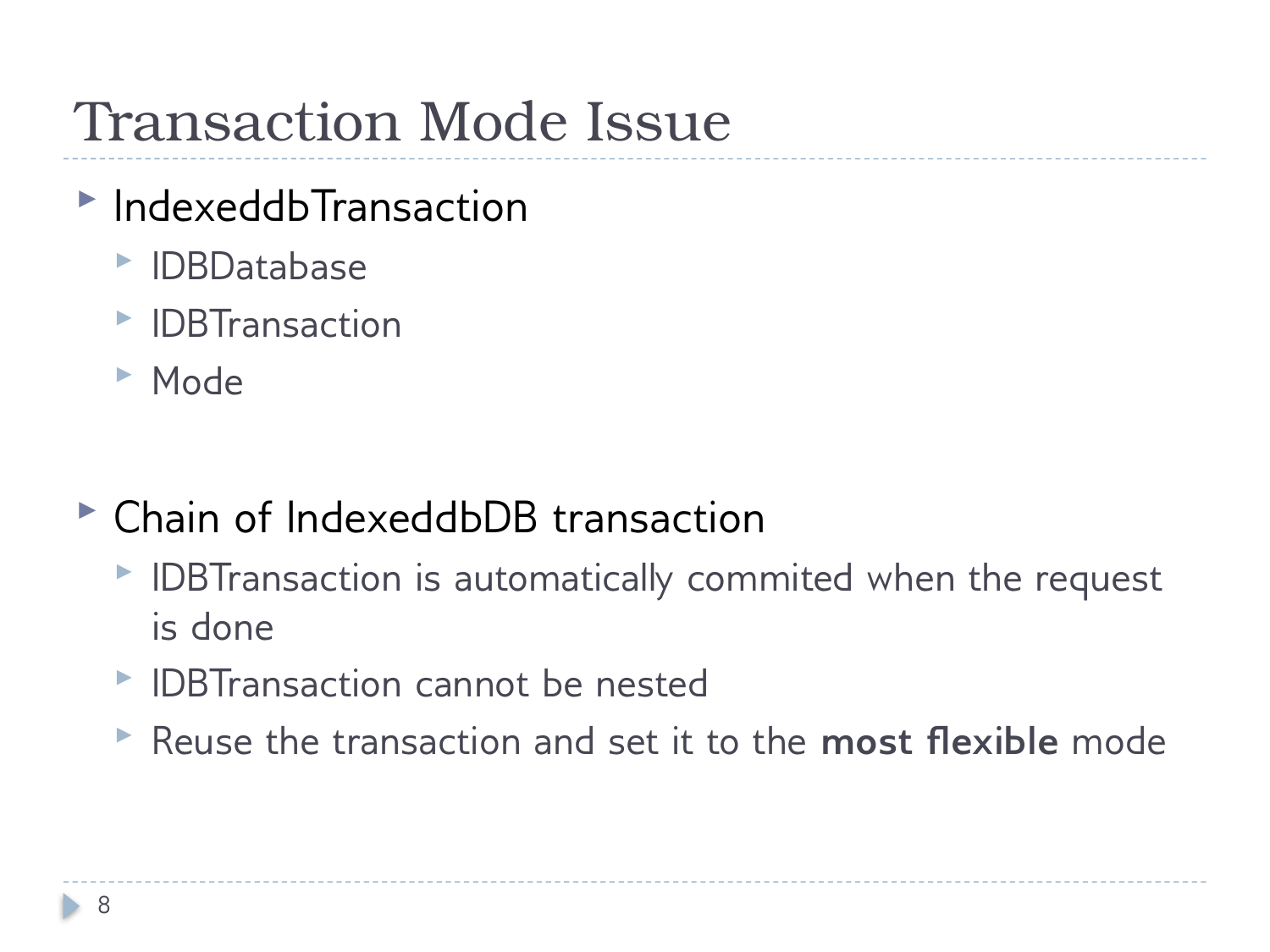

# Transaction Mode Issue
IndexeddbTransaction
IDBDatabase
IDBTransaction
Mode

Chain of IndexeddbDB transaction
IDBTransaction is automatically commited when the request is done
IDBTransaction cannot be nested
Reuse the transaction and set it to the most flexible mode
8